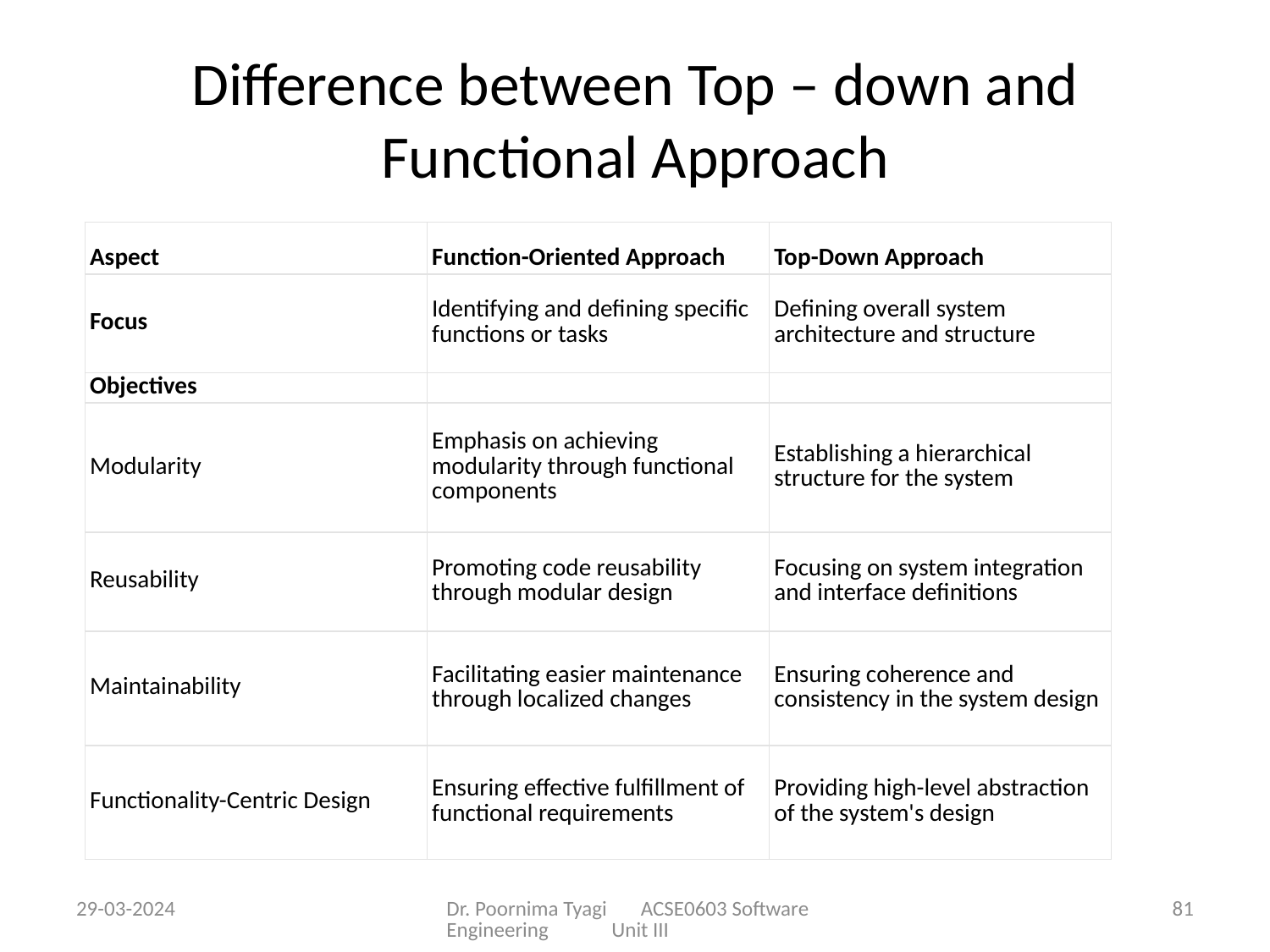

# Difference between Top – down and Functional Approach
| Aspect | Function-Oriented Approach | Top-Down Approach |
| --- | --- | --- |
| Focus | Identifying and defining specific functions or tasks | Defining overall system architecture and structure |
| Objectives |  |  |
| Modularity | Emphasis on achieving modularity through functional components | Establishing a hierarchical structure for the system |
| Reusability | Promoting code reusability through modular design | Focusing on system integration and interface definitions |
| Maintainability | Facilitating easier maintenance through localized changes | Ensuring coherence and consistency in the system design |
| Functionality-Centric Design | Ensuring effective fulfillment of functional requirements | Providing high-level abstraction of the system's design |
29-03-2024
Dr. Poornima Tyagi       ACSE0603 Software Engineering             Unit III
81